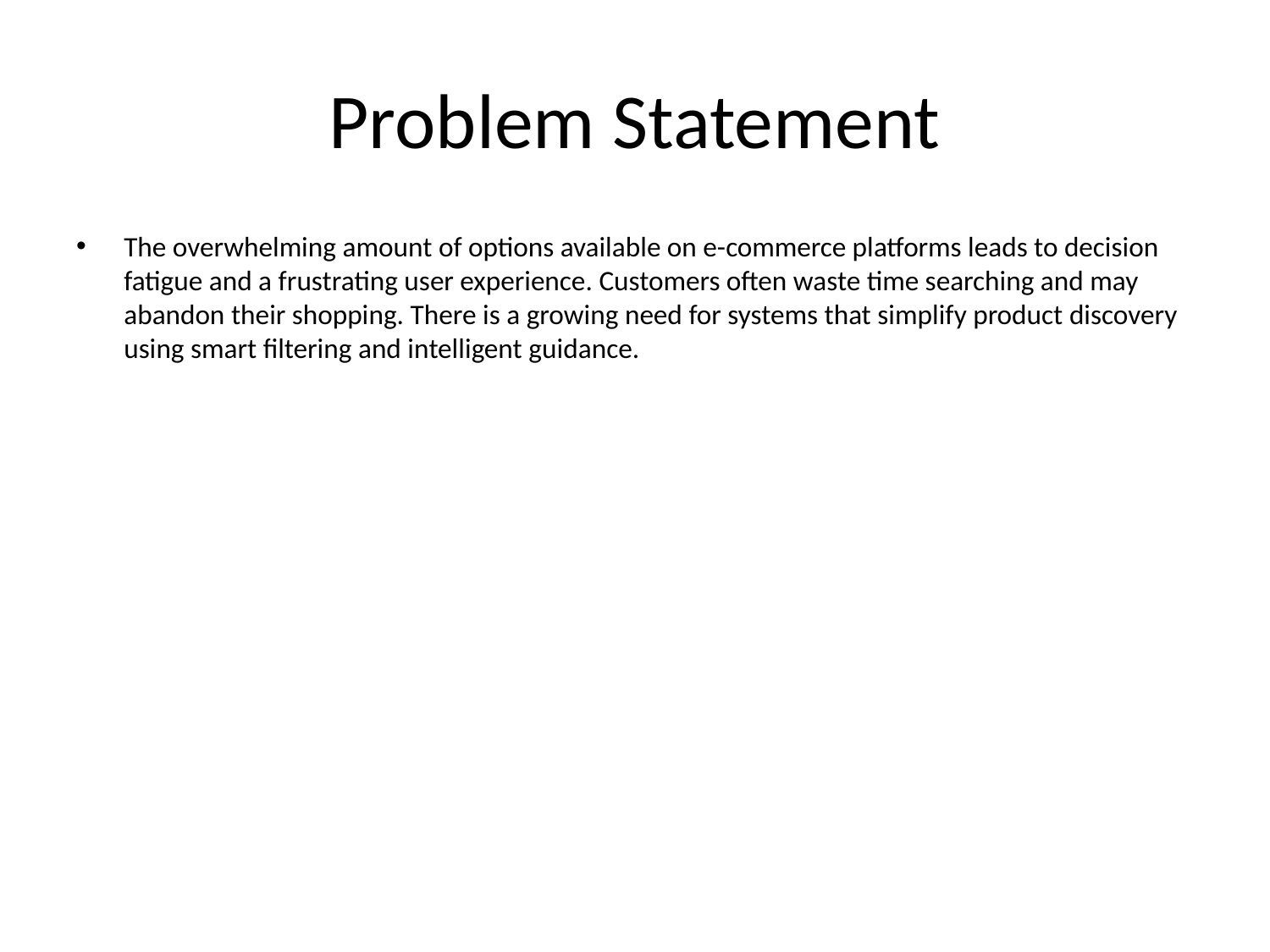

# Problem Statement
The overwhelming amount of options available on e-commerce platforms leads to decision fatigue and a frustrating user experience. Customers often waste time searching and may abandon their shopping. There is a growing need for systems that simplify product discovery using smart filtering and intelligent guidance.